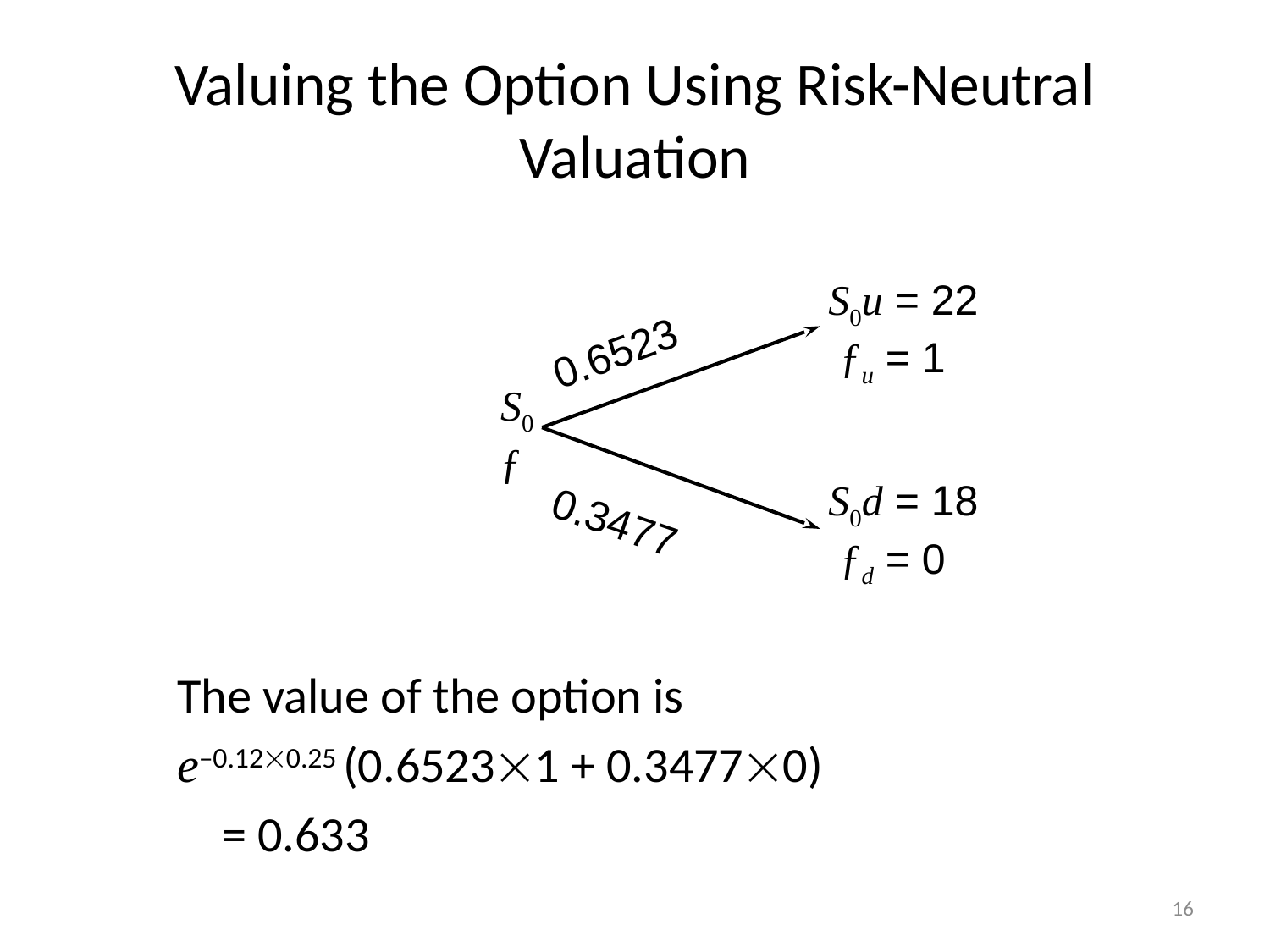

# Valuing the Option Using Risk-Neutral Valuation

The value of the option is
e–0.12×0.25 (0.6523×1 + 0.3477×0)
    = 0.633
S0u = 22
 ƒu = 1
0.6523

S0
ƒ

S0d = 18
 ƒd = 0
0.3477

16